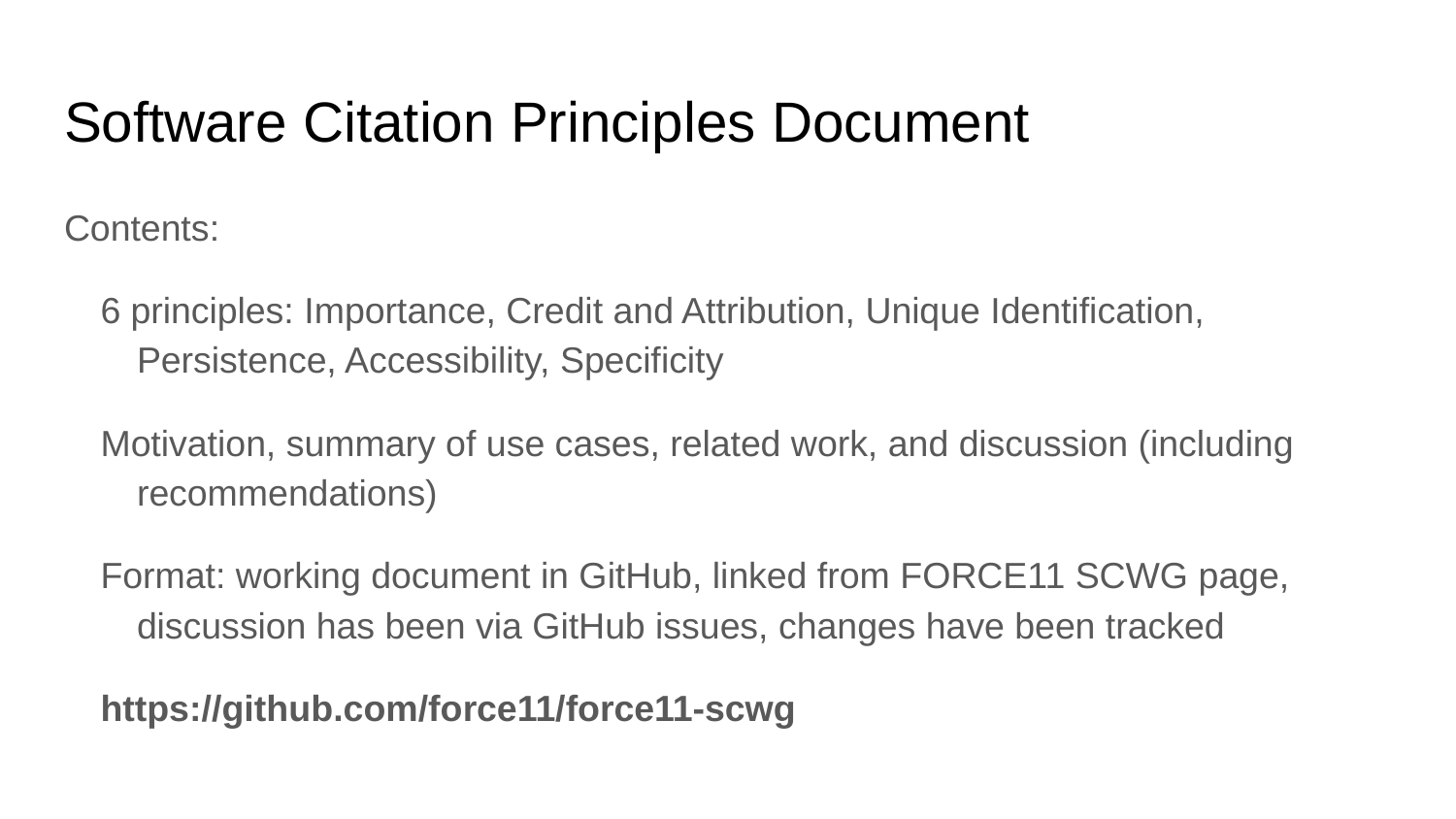

# Software Citation Principles Document
Contents:
6 principles: Importance, Credit and Attribution, Unique Identification, Persistence, Accessibility, Specificity
Motivation, summary of use cases, related work, and discussion (including recommendations)
Format: working document in GitHub, linked from FORCE11 SCWG page, discussion has been via GitHub issues, changes have been tracked
https://github.com/force11/force11-scwg